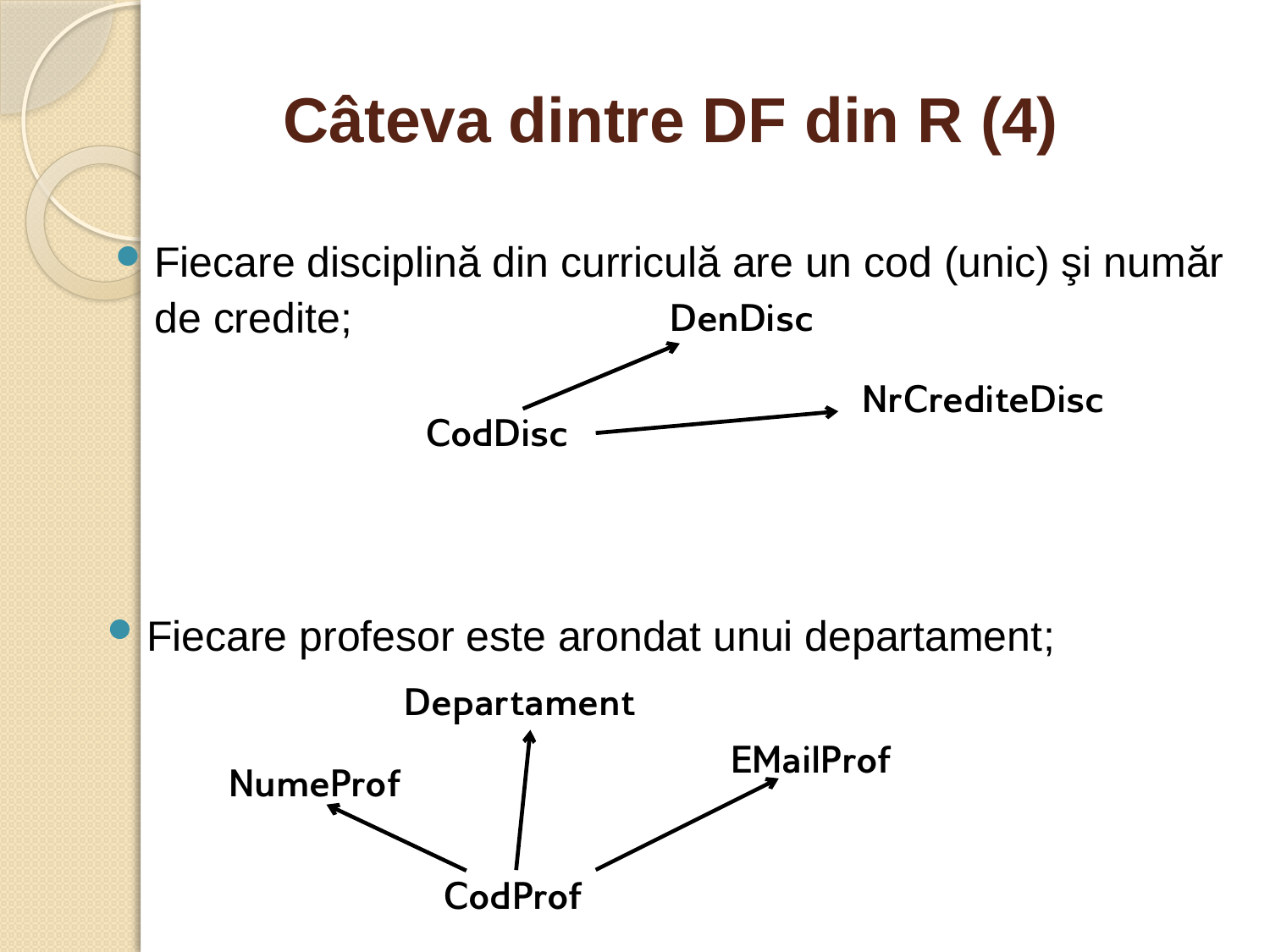

# Câteva dintre DF din R (4)
Fiecare disciplină din curriculă are un cod (unic) şi număr de credite;
DenDisc
NrCrediteDisc
CodDisc
Fiecare profesor este arondat unui departament;
Departament
EMailProf
NumeProf
CodProf